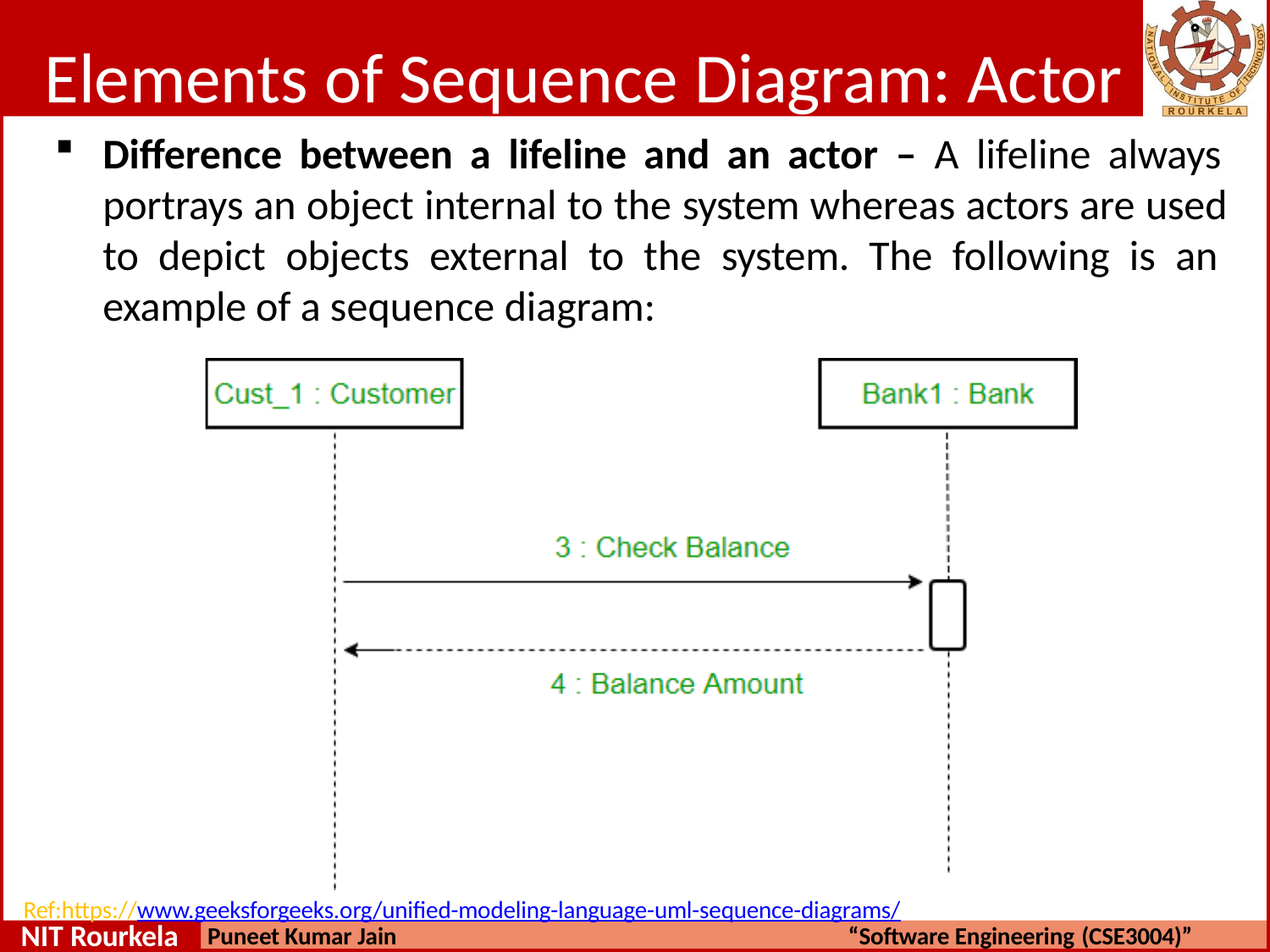

# Elements of Sequence Diagram: Actor
Difference between a lifeline and an actor – A lifeline always  portrays an object internal to the system whereas actors are used  to depict objects external to the system. The following is an  example of a sequence diagram:

Ref:https://www.geeksforgeeks.org/unified-modeling-language-uml-sequence-diagrams/
NIT Rourkela
Puneet Kumar Jain
“Software Engineering (CSE3004)”